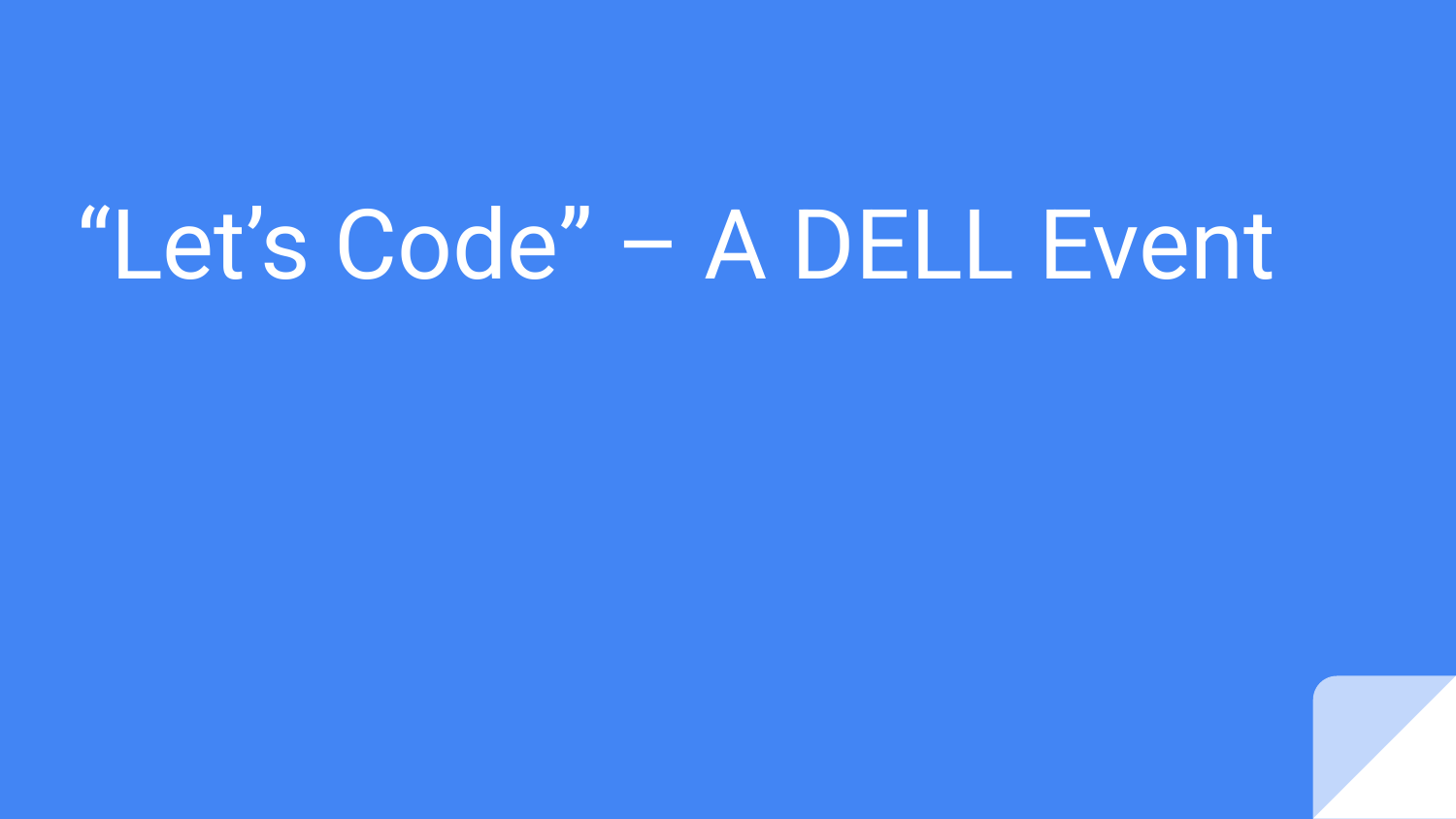

# “Let’s Code” – A DELL Event